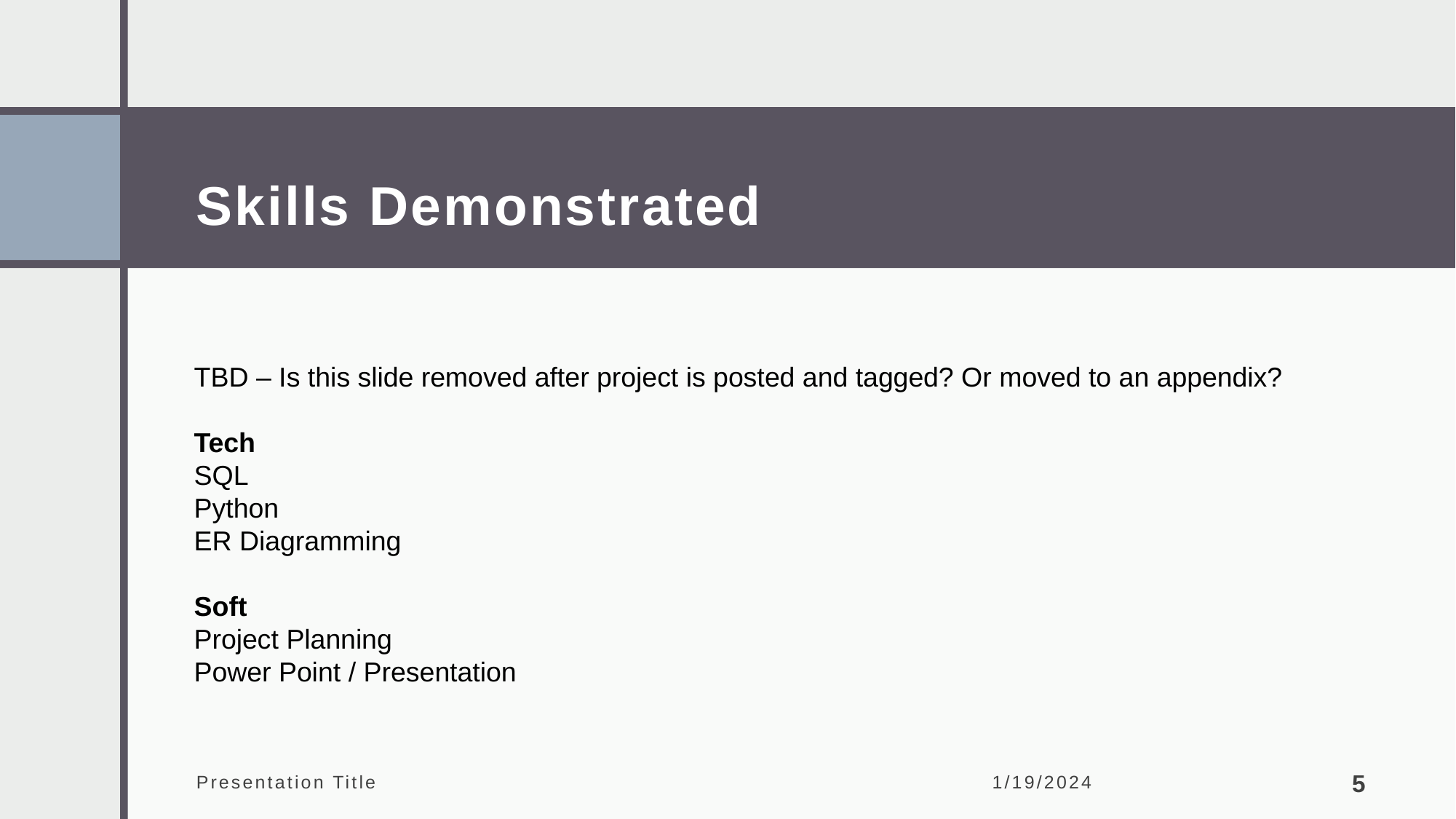

# Skills Demonstrated
TBD – Is this slide removed after project is posted and tagged? Or moved to an appendix?

Tech
SQL
Python
ER Diagramming

Soft
Project Planning
Power Point / Presentation
Presentation Title
1/19/2024
5